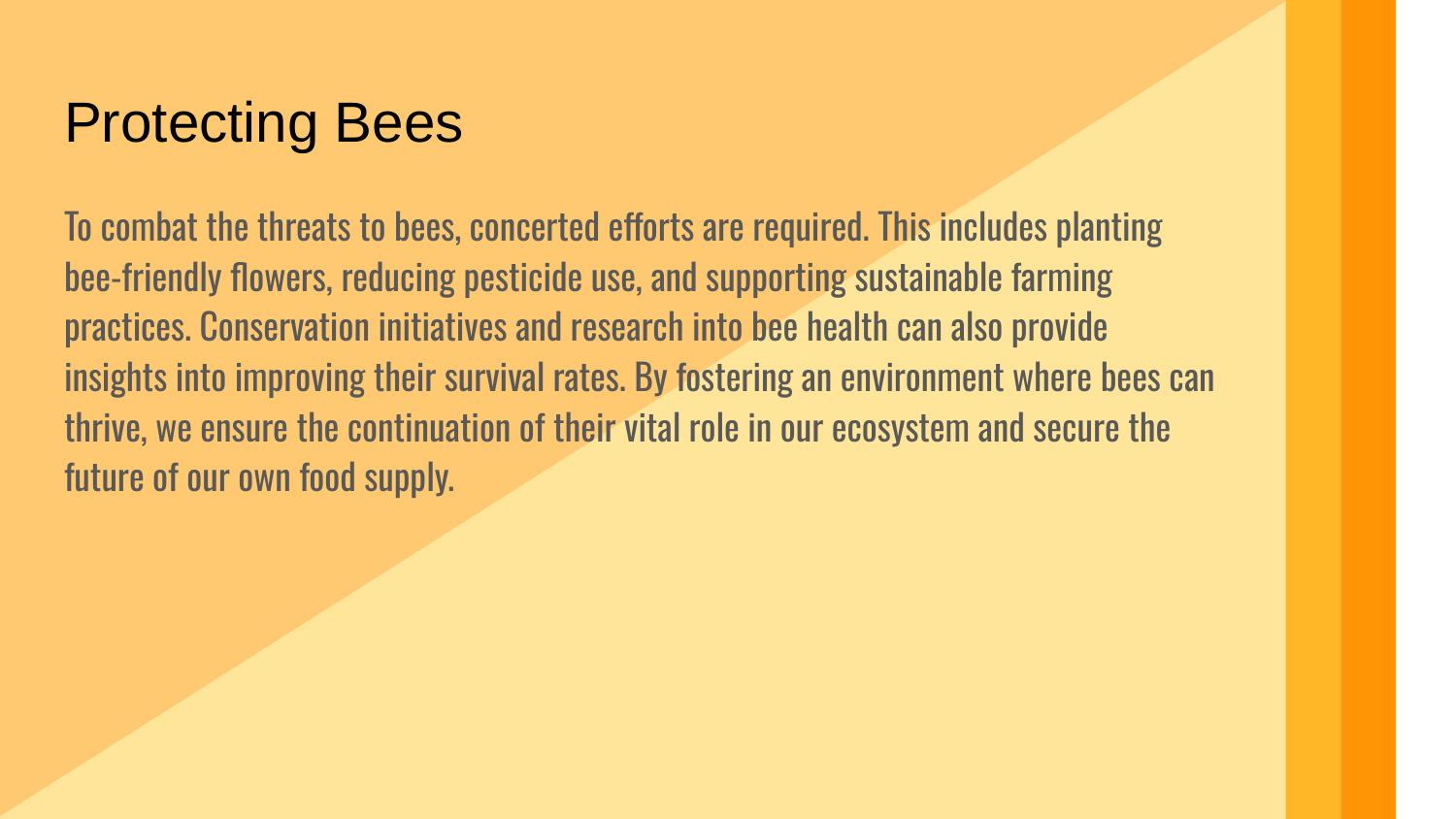

Protecting Bees
To combat the threats to bees, concerted efforts are required. This includes planting bee-friendly flowers, reducing pesticide use, and supporting sustainable farming practices. Conservation initiatives and research into bee health can also provide insights into improving their survival rates. By fostering an environment where bees can thrive, we ensure the continuation of their vital role in our ecosystem and secure the future of our own food supply.